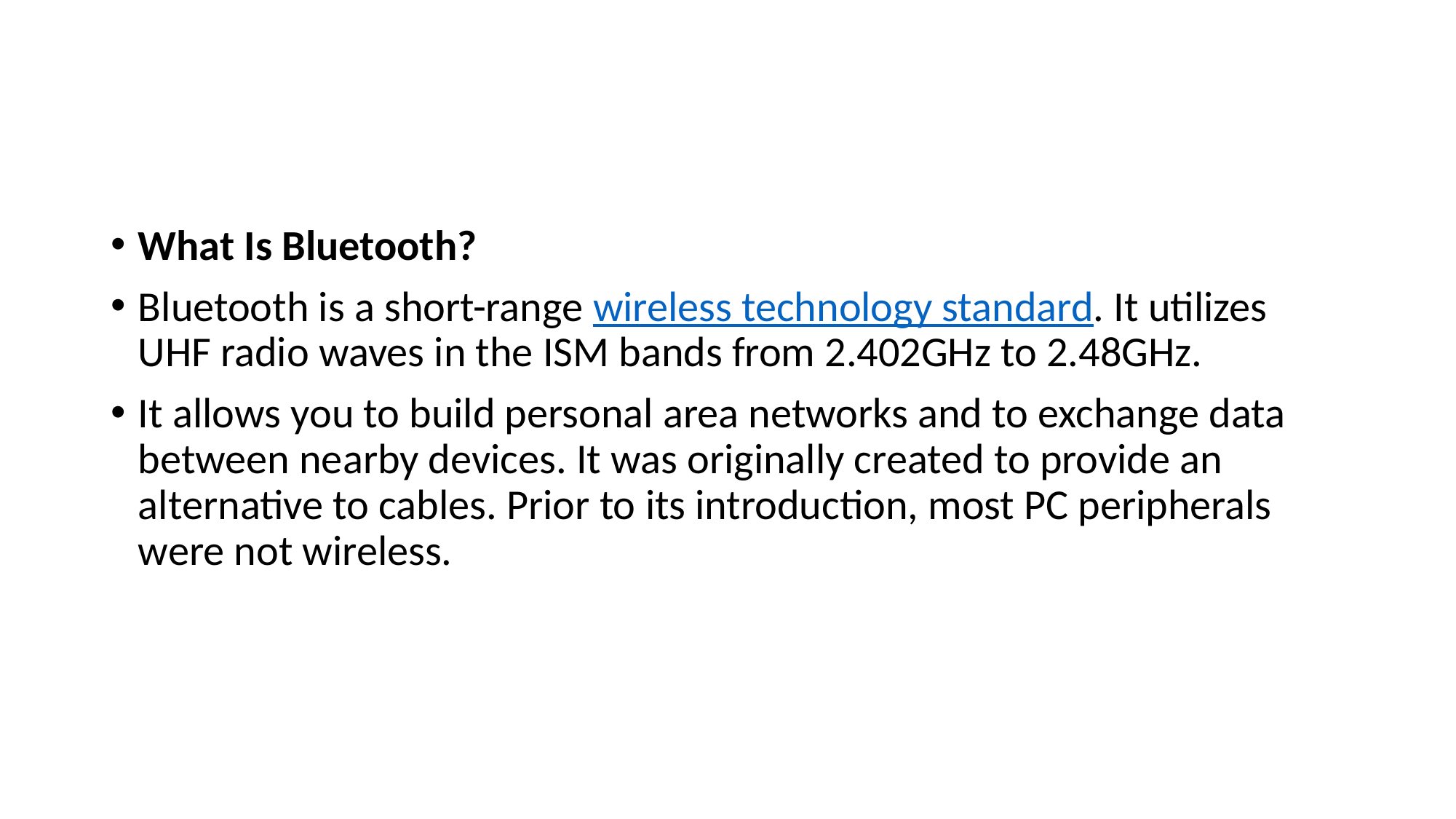

#
What Is Bluetooth?
Bluetooth is a short-range wireless technology standard. It utilizes UHF radio waves in the ISM bands from 2.402GHz to 2.48GHz.
It allows you to build personal area networks and to exchange data between nearby devices. It was originally created to provide an alternative to cables. Prior to its introduction, most PC peripherals were not wireless.